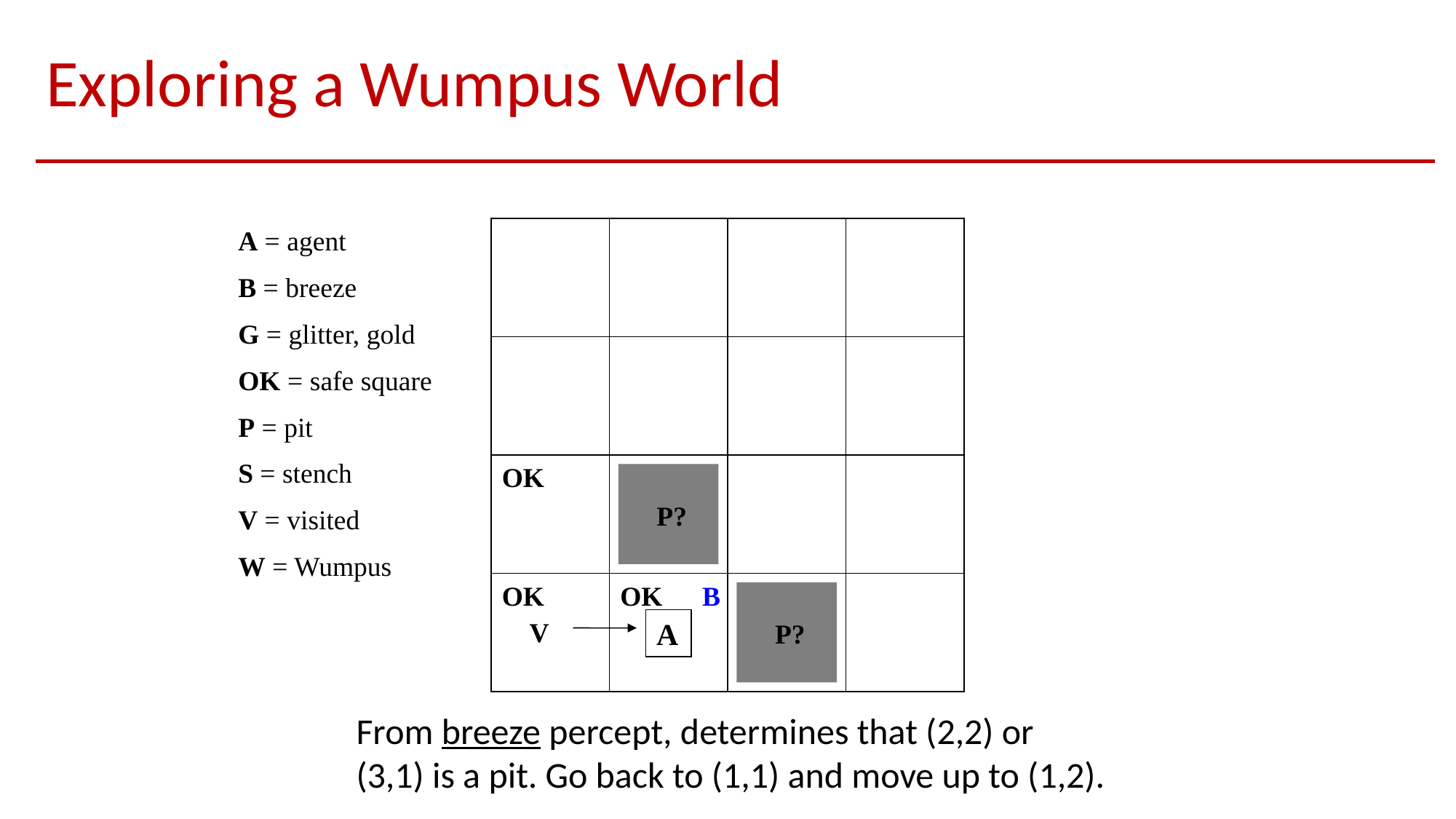

# Exploring a Wumpus World

A = agent
B = breeze
G = glitter, gold
OK = safe square
P = pit
S = stench
V = visited
W = Wumpus
OK

P?
OK
OK
B

A
V
P?

From breeze percept, determines that (2,2) or (3,1) is a pit. Go back to (1,1) and move up to (1,2).